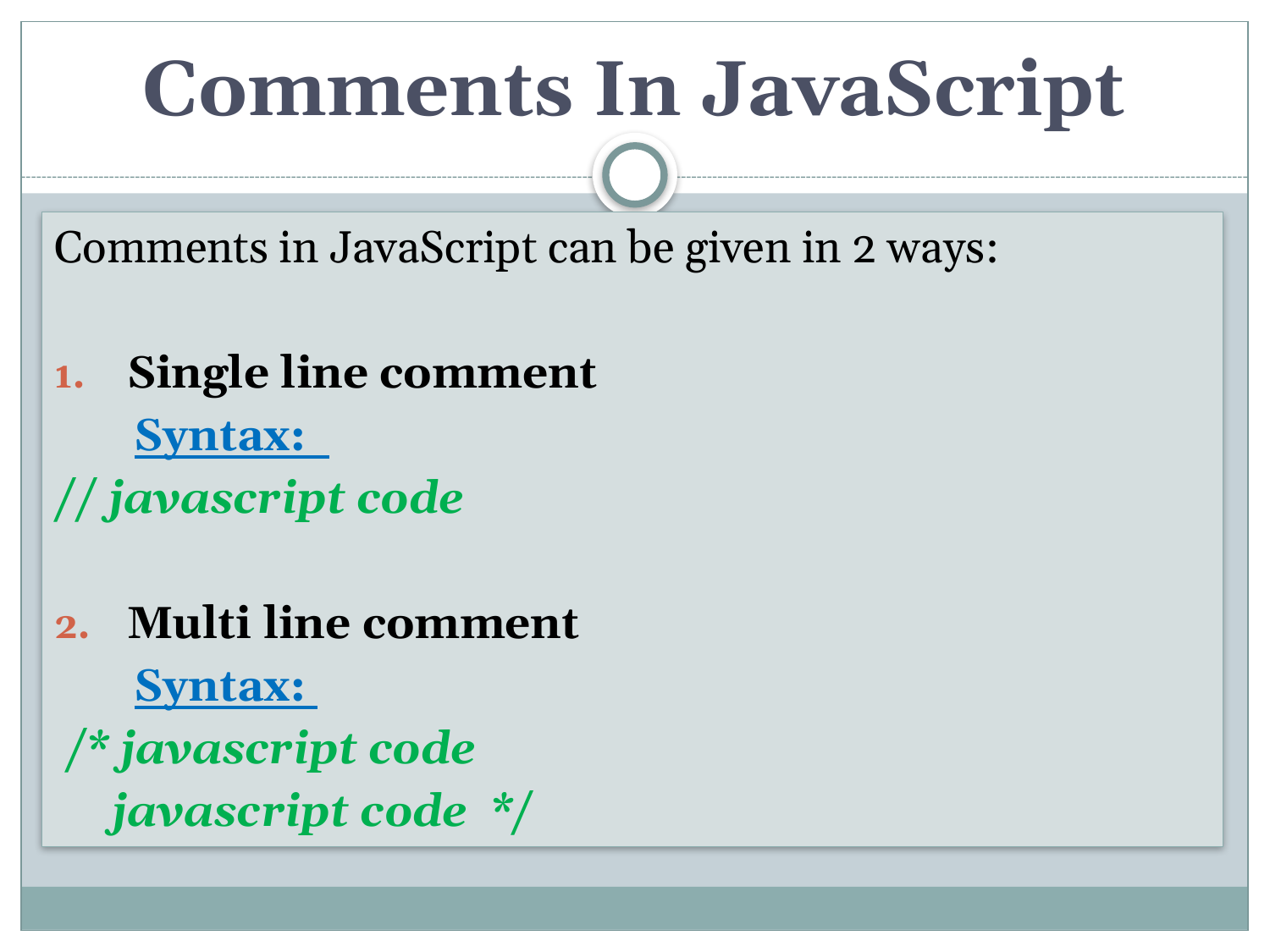

# Comments In JavaScript
Comments in JavaScript can be given in 2 ways:

Single line comment
       Syntax:
// javascript code

Multi line comment
       Syntax:
 /* javascript code
     javascript code  */